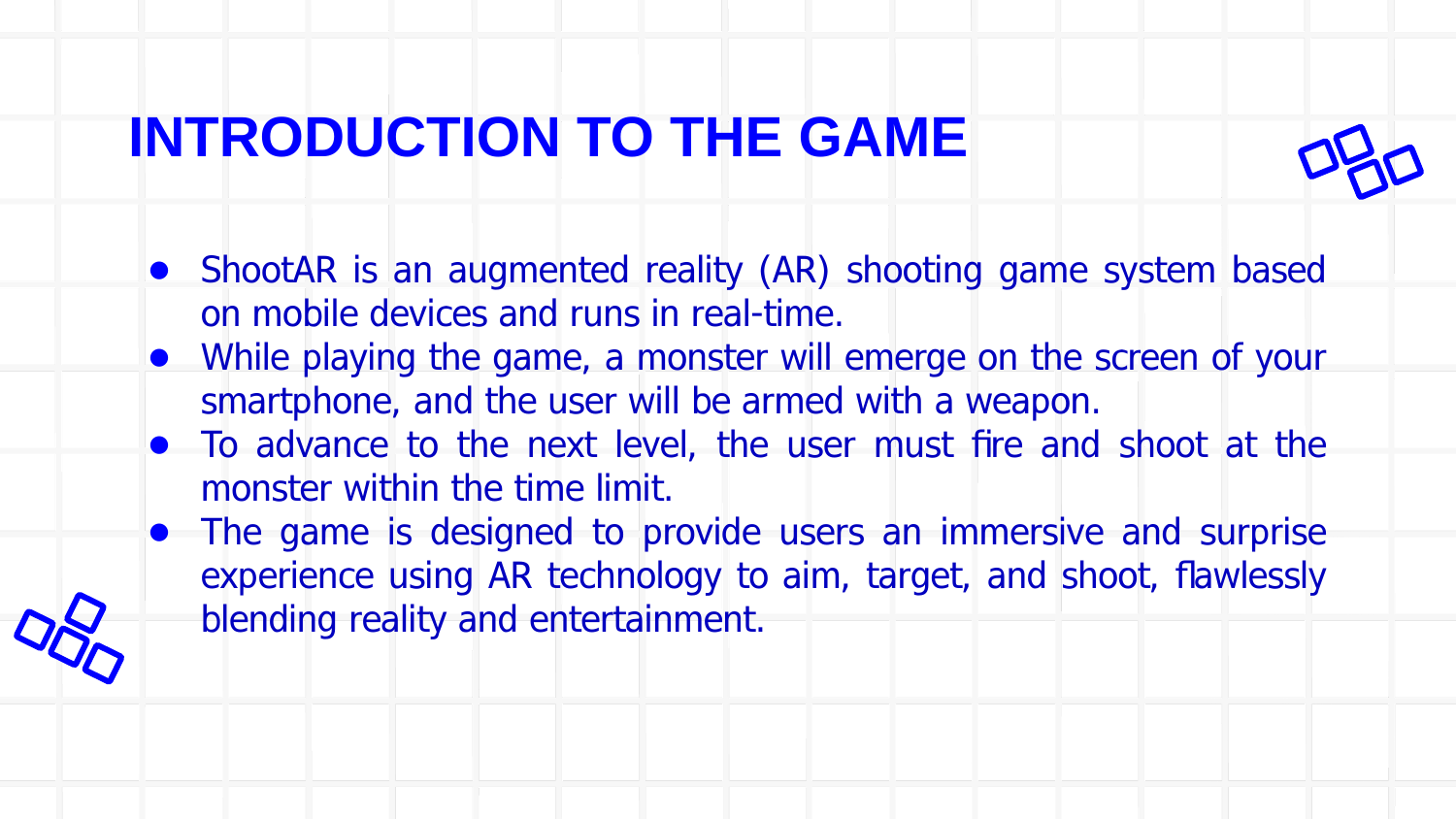

# INTRODUCTION TO THE GAME
ShootAR is an augmented reality (AR) shooting game system based on mobile devices and runs in real-time.
While playing the game, a monster will emerge on the screen of your smartphone, and the user will be armed with a weapon.
To advance to the next level, the user must fire and shoot at the monster within the time limit.
The game is designed to provide users an immersive and surprise experience using AR technology to aim, target, and shoot, flawlessly blending reality and entertainment.